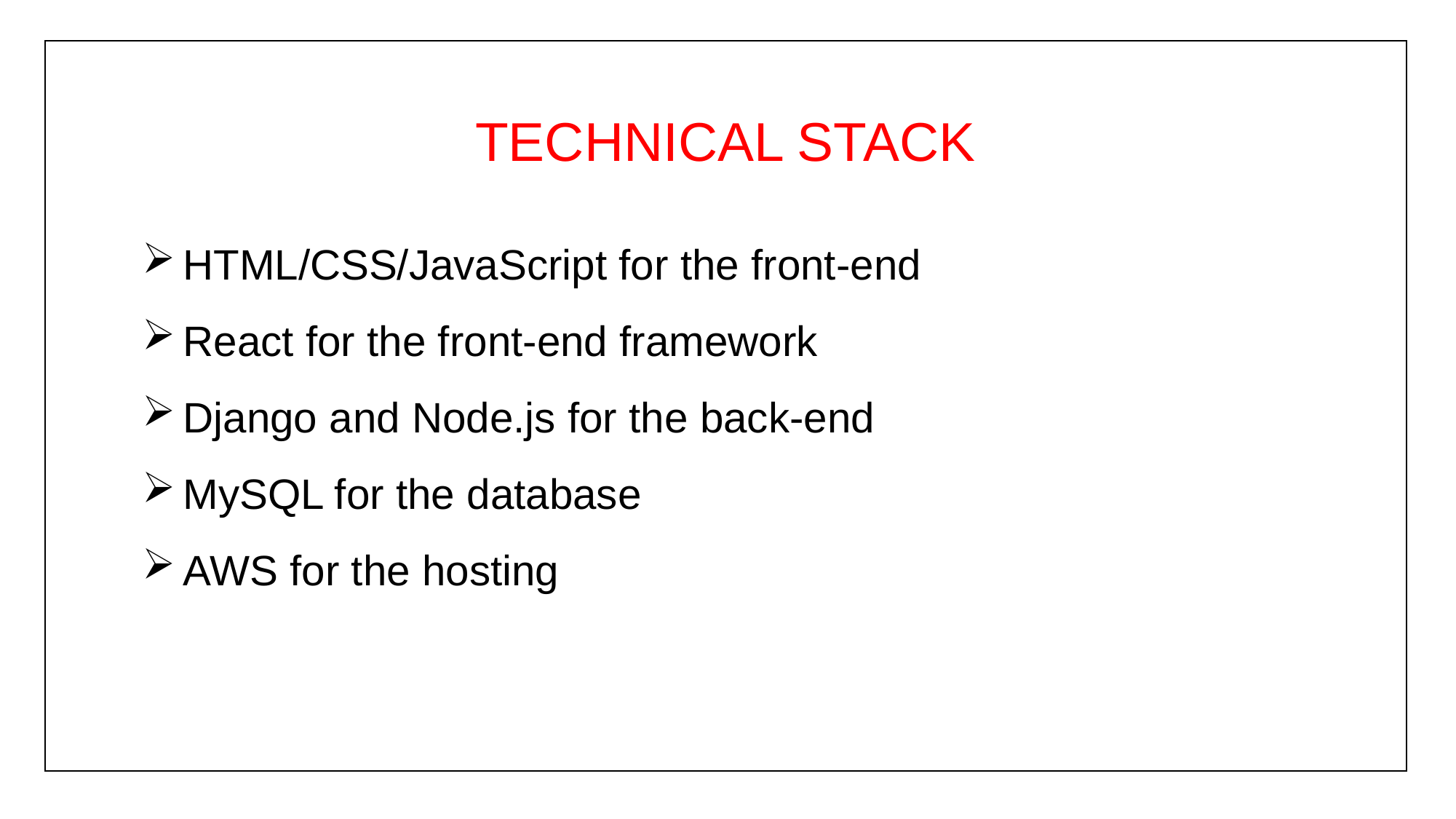

TECHNICAL STACK
HTML/CSS/JavaScript for the front-end
React for the front-end framework
Django and Node.js for the back-end
MySQL for the database
AWS for the hosting